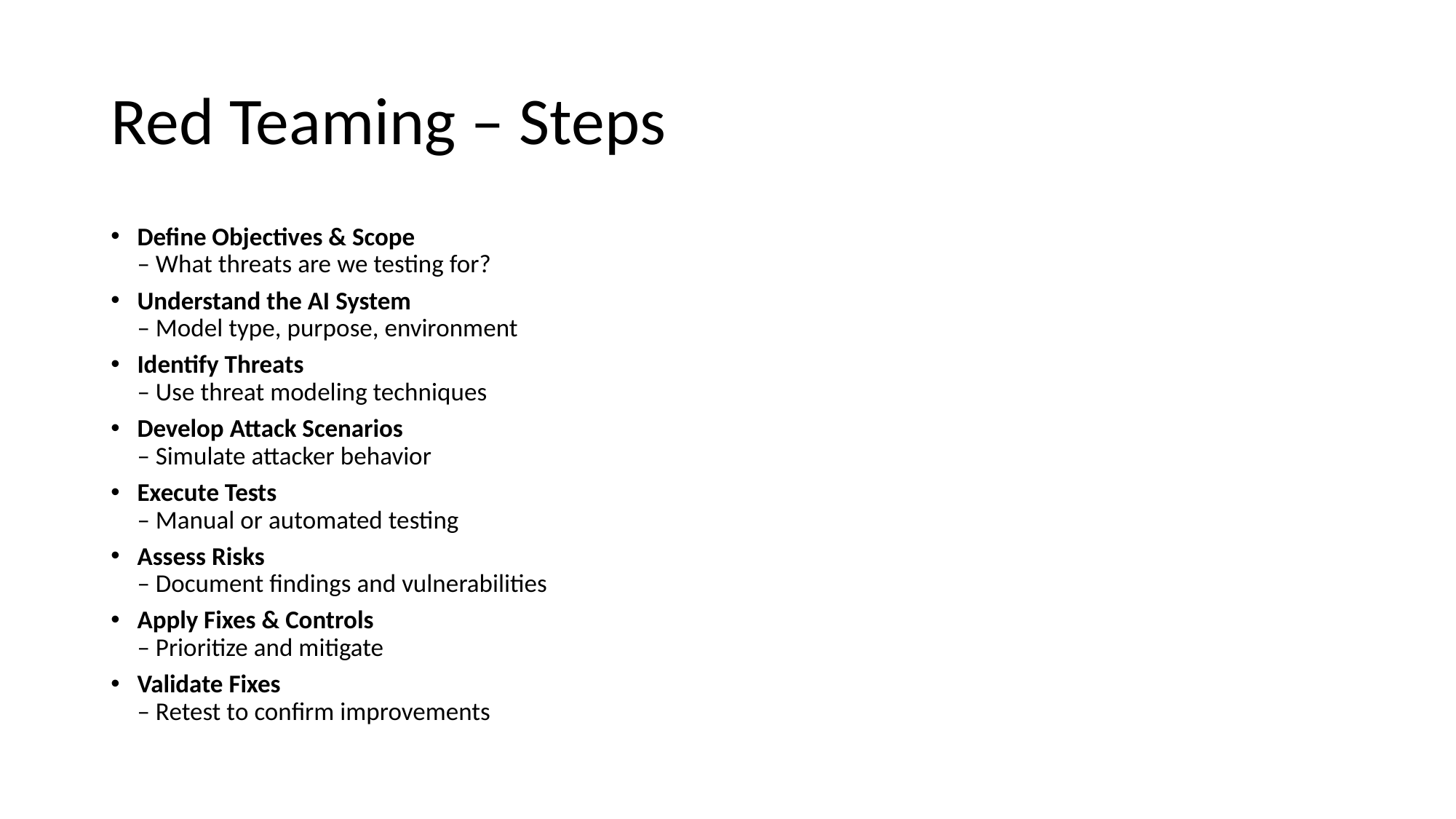

# Red Teaming – Steps
Define Objectives & Scope
– What threats are we testing for?
Understand the AI System
– Model type, purpose, environment
Identify Threats
– Use threat modeling techniques
Develop Attack Scenarios
– Simulate attacker behavior
Execute Tests
– Manual or automated testing
Assess Risks
– Document findings and vulnerabilities
Apply Fixes & Controls
– Prioritize and mitigate
Validate Fixes
– Retest to confirm improvements